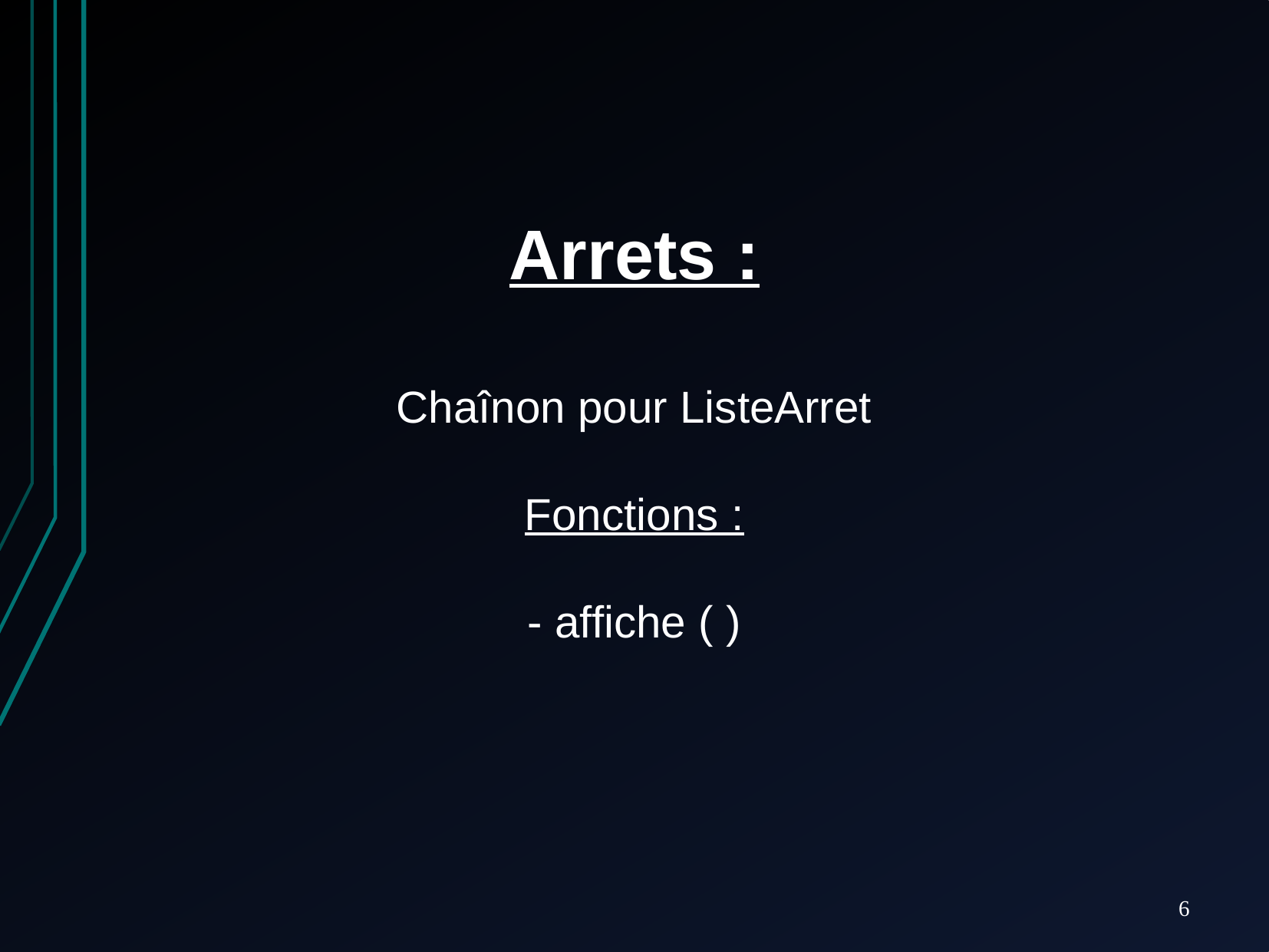

Arrets :

Chaînon pour ListeArret

Fonctions :

- affiche ( )
6